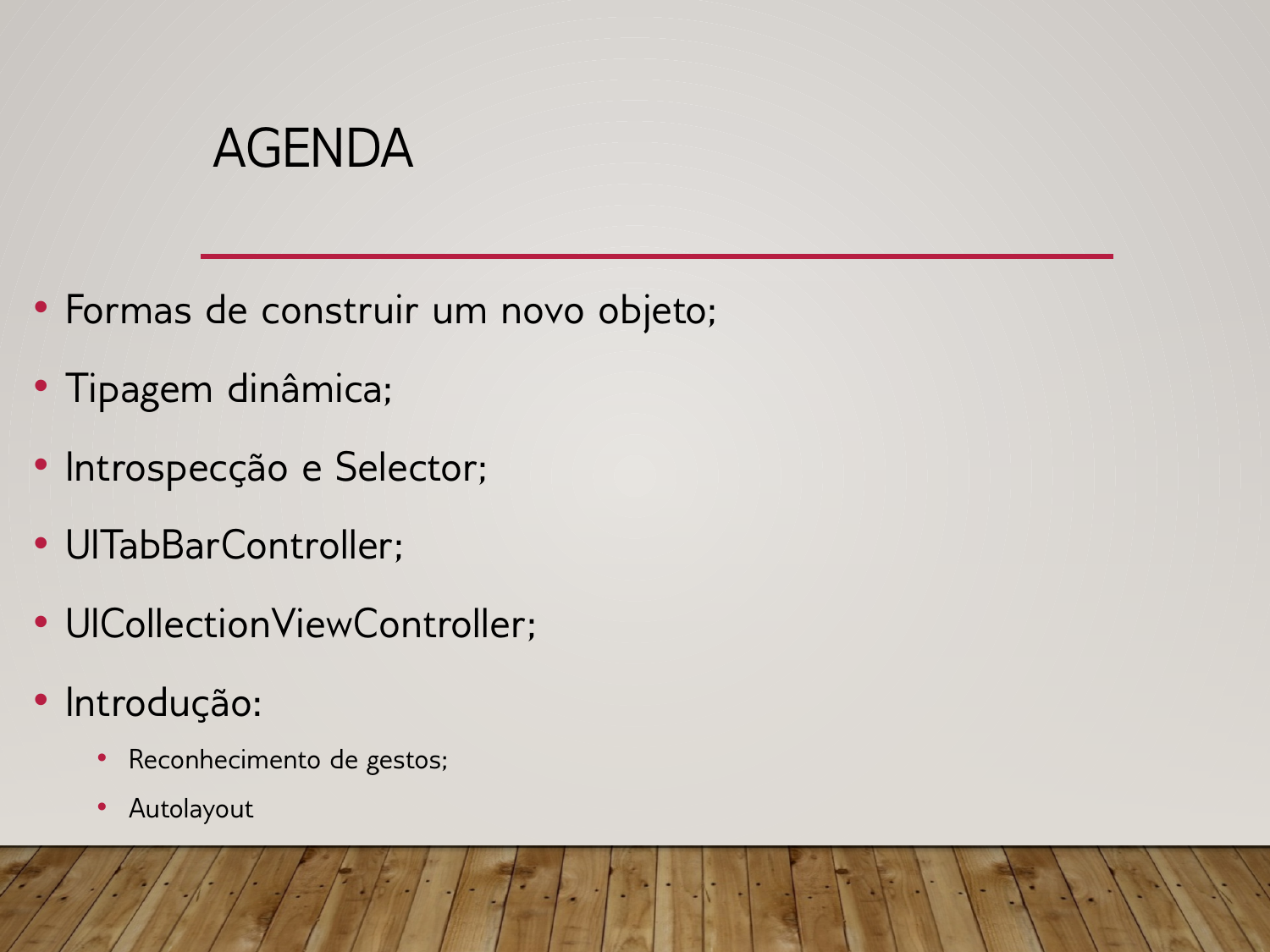

# Agenda
Formas de construir um novo objeto;
Tipagem dinâmica;
Introspecção e Selector;
UITabBarController;
UICollectionViewController;
Introdução:
Reconhecimento de gestos;
Autolayout